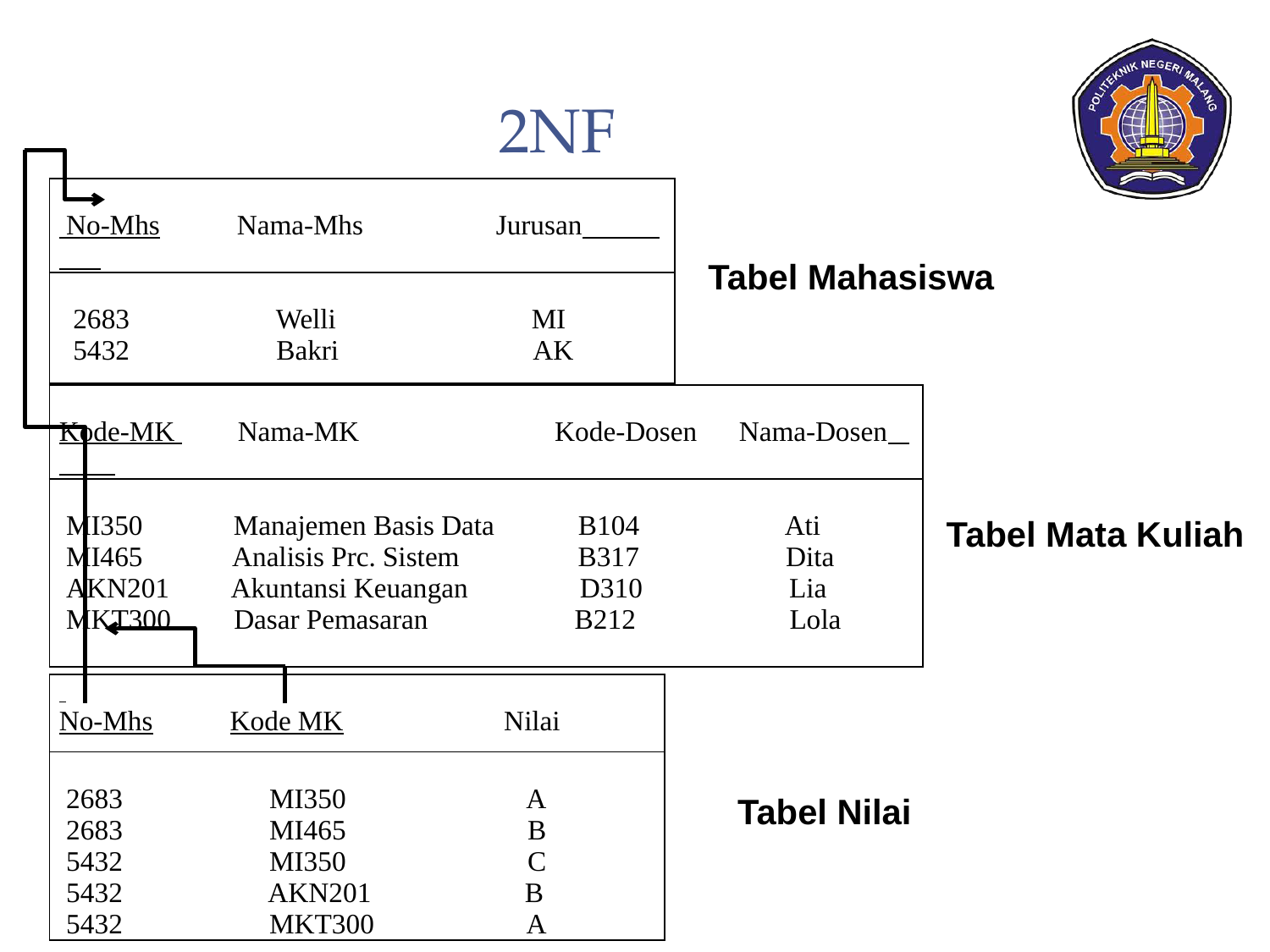

# 2NF
| No-Mhs Nama-Mhs Jurusan |
| --- |
| 2683 Welli MI 5432 Bakri AK |
Tabel Mahasiswa
| Kode-MK Nama-MK Kode-Dosen Nama-Dosen |
| --- |
| MI350 Manajemen Basis Data B104 Ati MI465 Analisis Prc. Sistem B317 Dita AKN201 Akuntansi Keuangan D310 Lia MKT300 Dasar Pemasaran B212 Lola |
Tabel Mata Kuliah
| No-Mhs Kode MK Nilai |
| --- |
| 2683 MI350 A 2683 MI465 B 5432 MI350 C 5432 AKN201 B 5432 MKT300 A |
Tabel Nilai